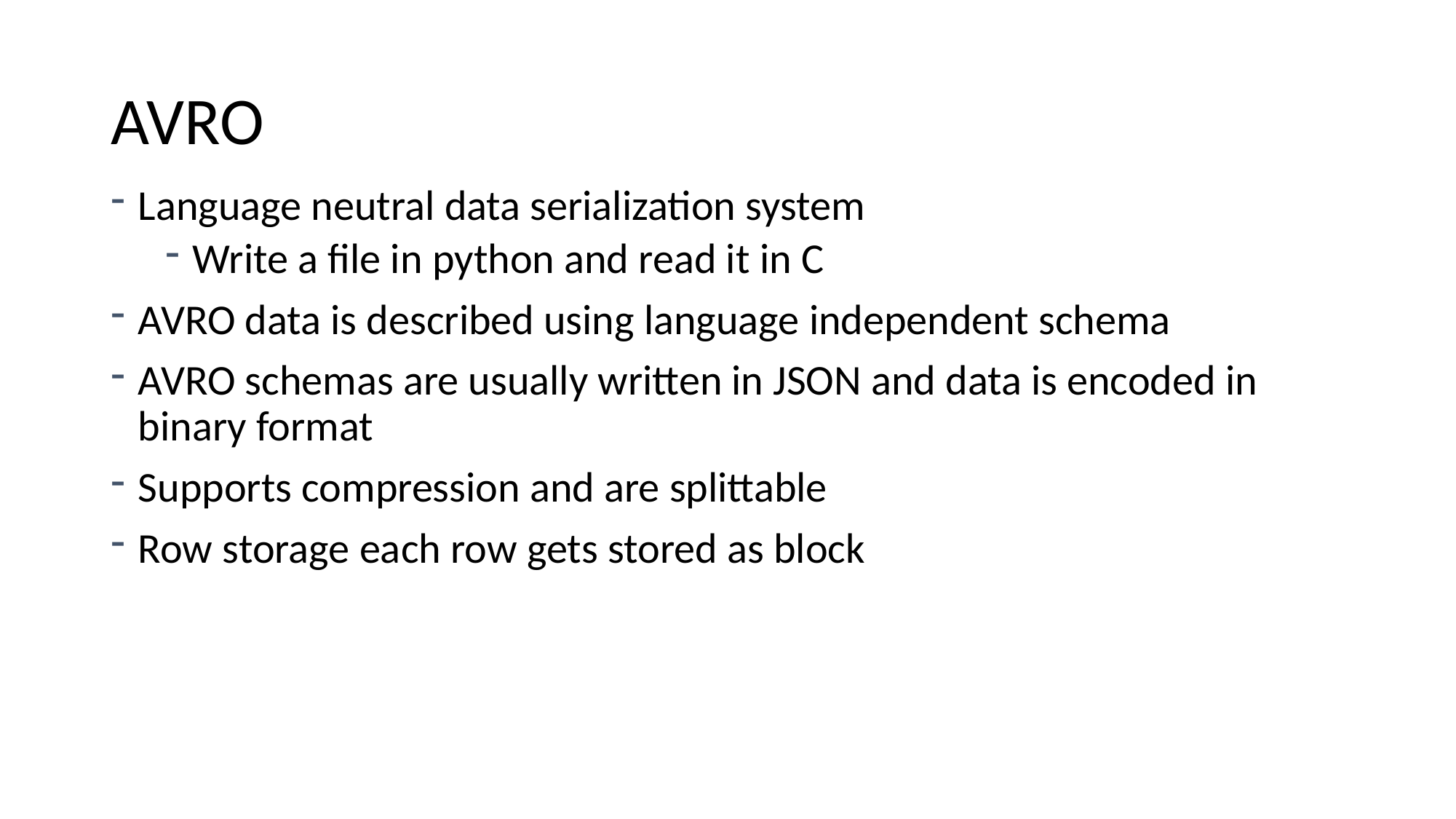

# AVRO
Language neutral data serialization system
Write a file in python and read it in C
AVRO data is described using language independent schema
AVRO schemas are usually written in JSON and data is encoded in binary format
Supports compression and are splittable
Row storage each row gets stored as block